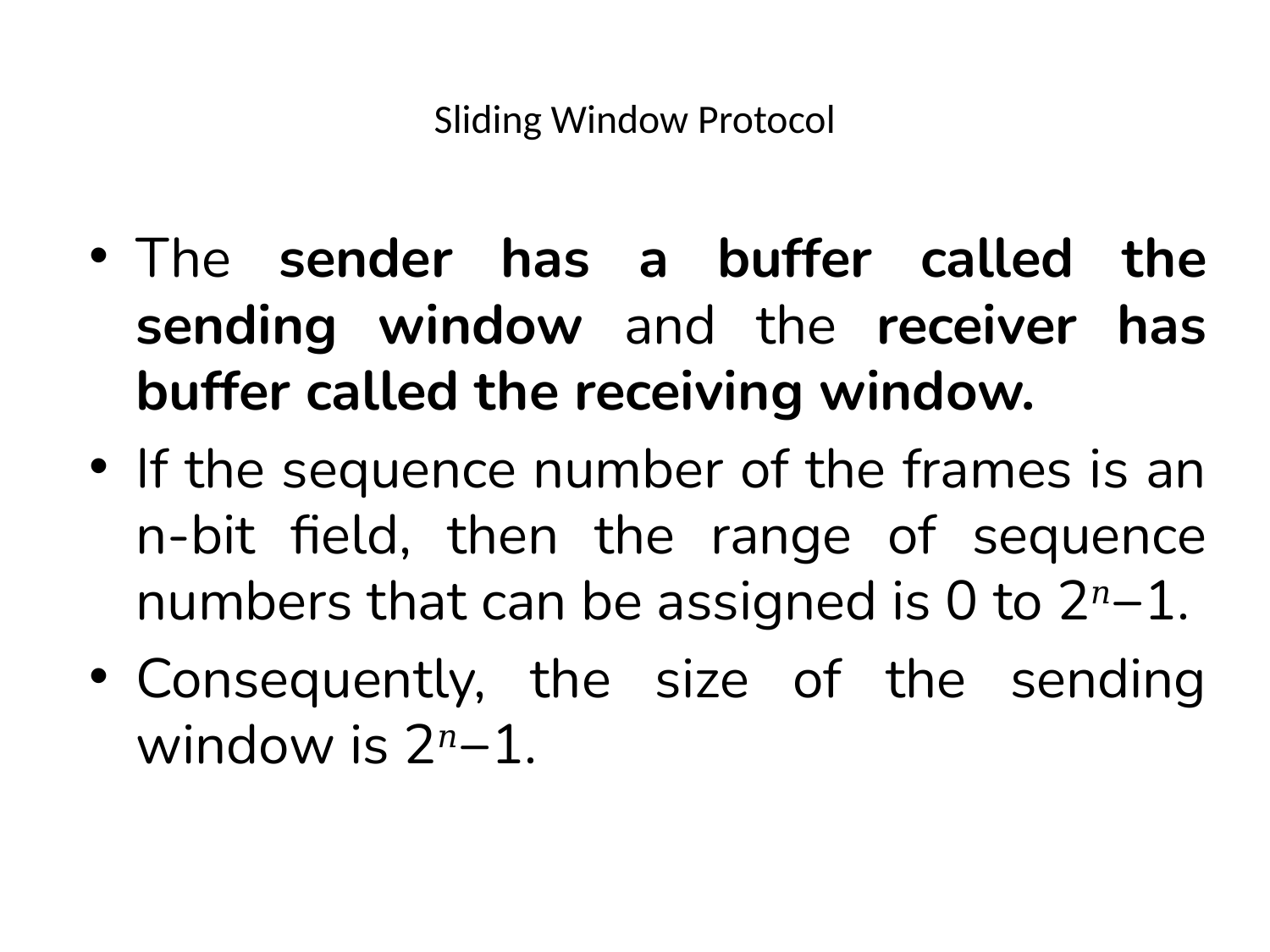

# Sliding Window Protocol
The sender has a buffer called the sending window and the receiver has buffer called the receiving window.
If the sequence number of the frames is an n-bit field, then the range of sequence numbers that can be assigned is 0 to 2𝑛−1.
Consequently, the size of the sending window is 2𝑛−1.